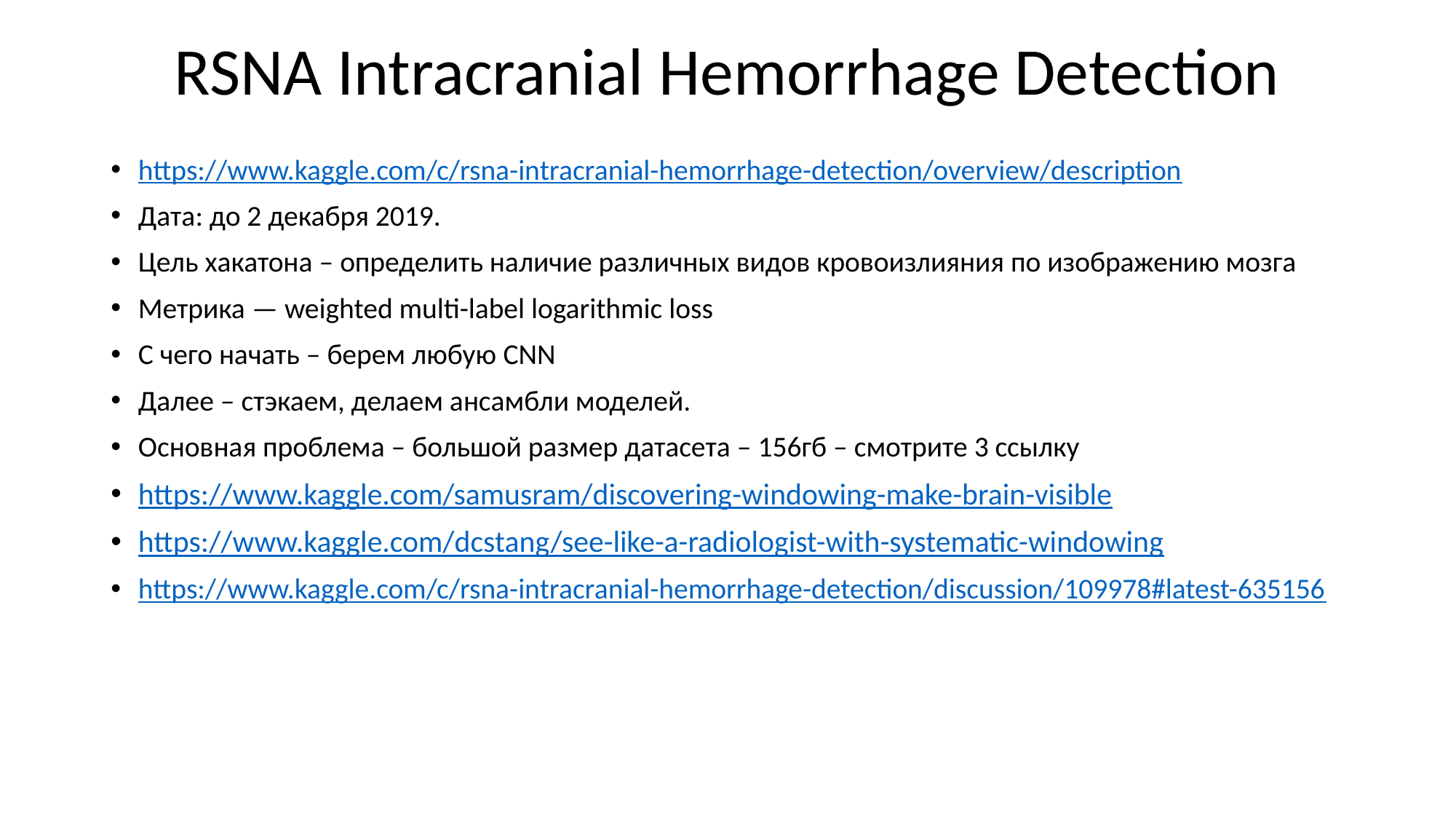

# RSNA Intracranial Hemorrhage Detection
https://www.kaggle.com/c/rsna-intracranial-hemorrhage-detection/overview/description
Дата: до 2 декабря 2019.
Цель хакатона – определить наличие различных видов кровоизлияния по изображению мозга
Метрика — weighted multi-label logarithmic loss
С чего начать – берем любую CNN
Далее – стэкаем, делаем ансамбли моделей.
Основная проблема – большой размер датасета – 156гб – смотрите 3 ссылку
https://www.kaggle.com/samusram/discovering-windowing-make-brain-visible
https://www.kaggle.com/dcstang/see-like-a-radiologist-with-systematic-windowing
https://www.kaggle.com/c/rsna-intracranial-hemorrhage-detection/discussion/109978#latest-635156